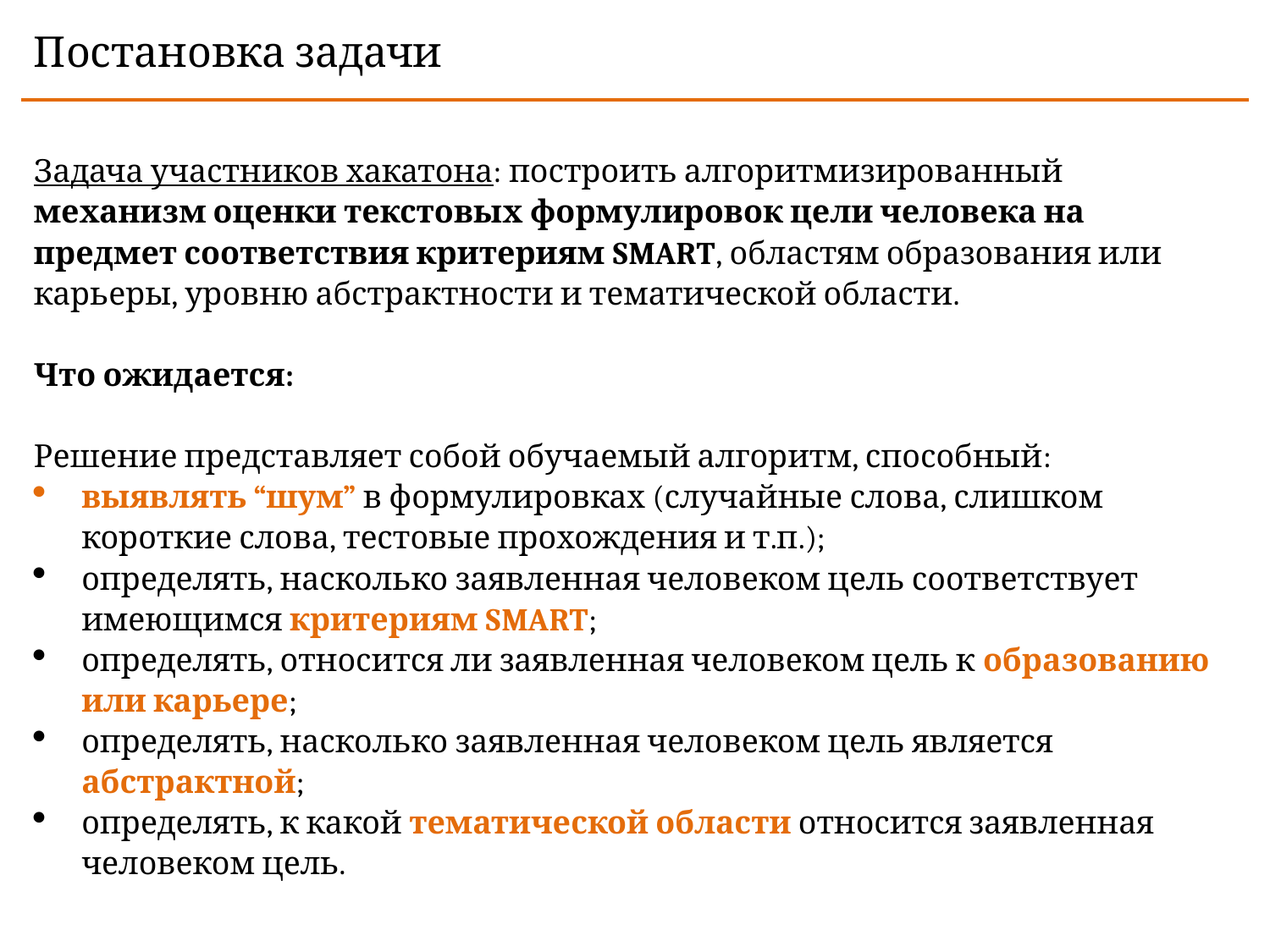

Постановка задачи
Задача участников хакатона: построить алгоритмизированный механизм оценки текстовых формулировок цели человека на предмет соответствия критериям SMART, областям образования или карьеры, уровню абстрактности и тематической области.

Что ожидается:

Решение представляет собой обучаемый алгоритм, способный:
выявлять “шум” в формулировках (случайные слова, слишком короткие слова, тестовые прохождения и т.п.);
определять, насколько заявленная человеком цель соответствует имеющимся критериям SMART;
определять, относится ли заявленная человеком цель к образованию или карьере;
определять, насколько заявленная человеком цель является абстрактной;
определять, к какой тематической области относится заявленная человеком цель.